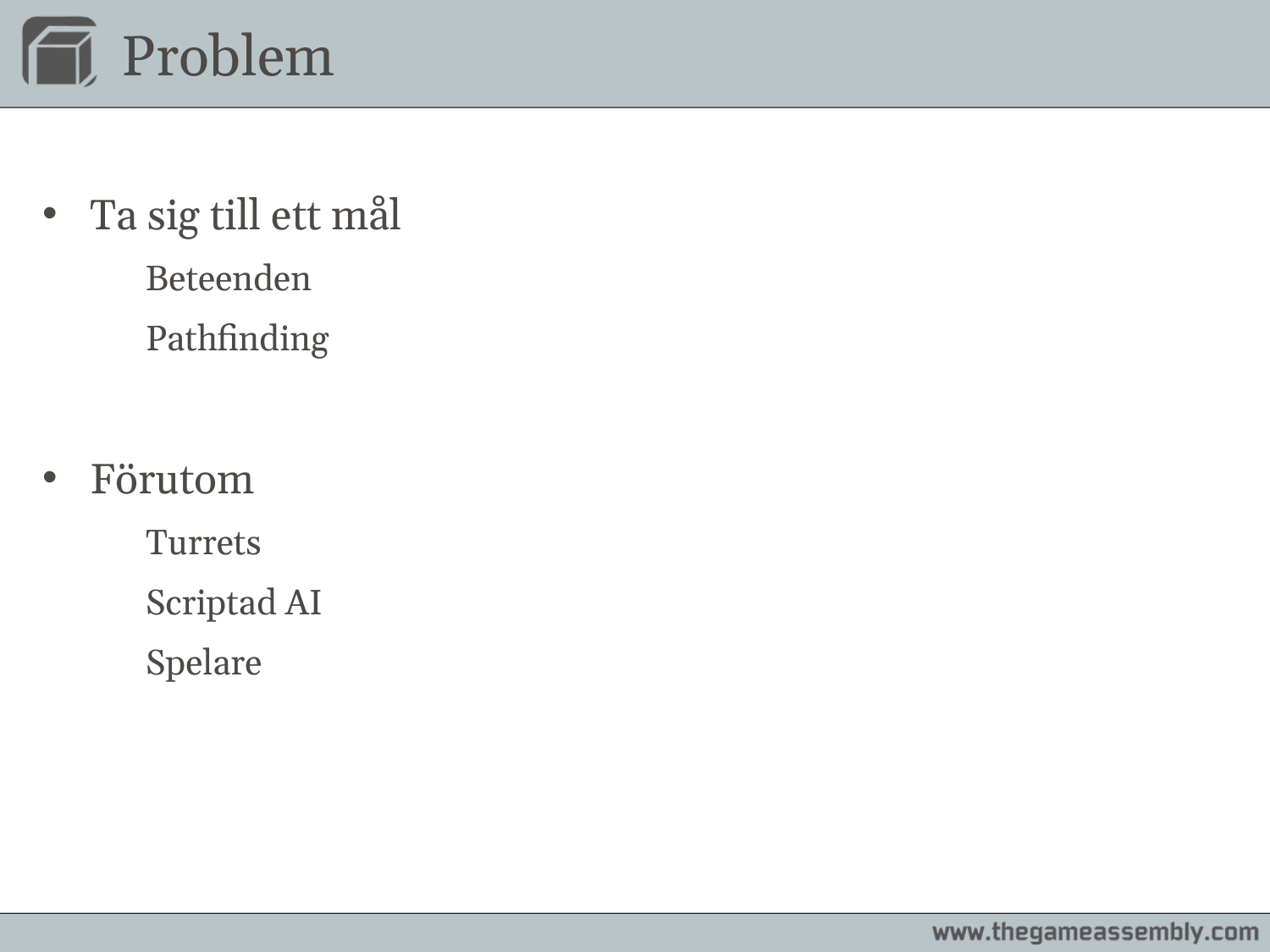

# Problem

Ta sig till ett mål
	Beteenden
	Pathfinding

Förutom
	Turrets
	Scriptad AI
	Spelare